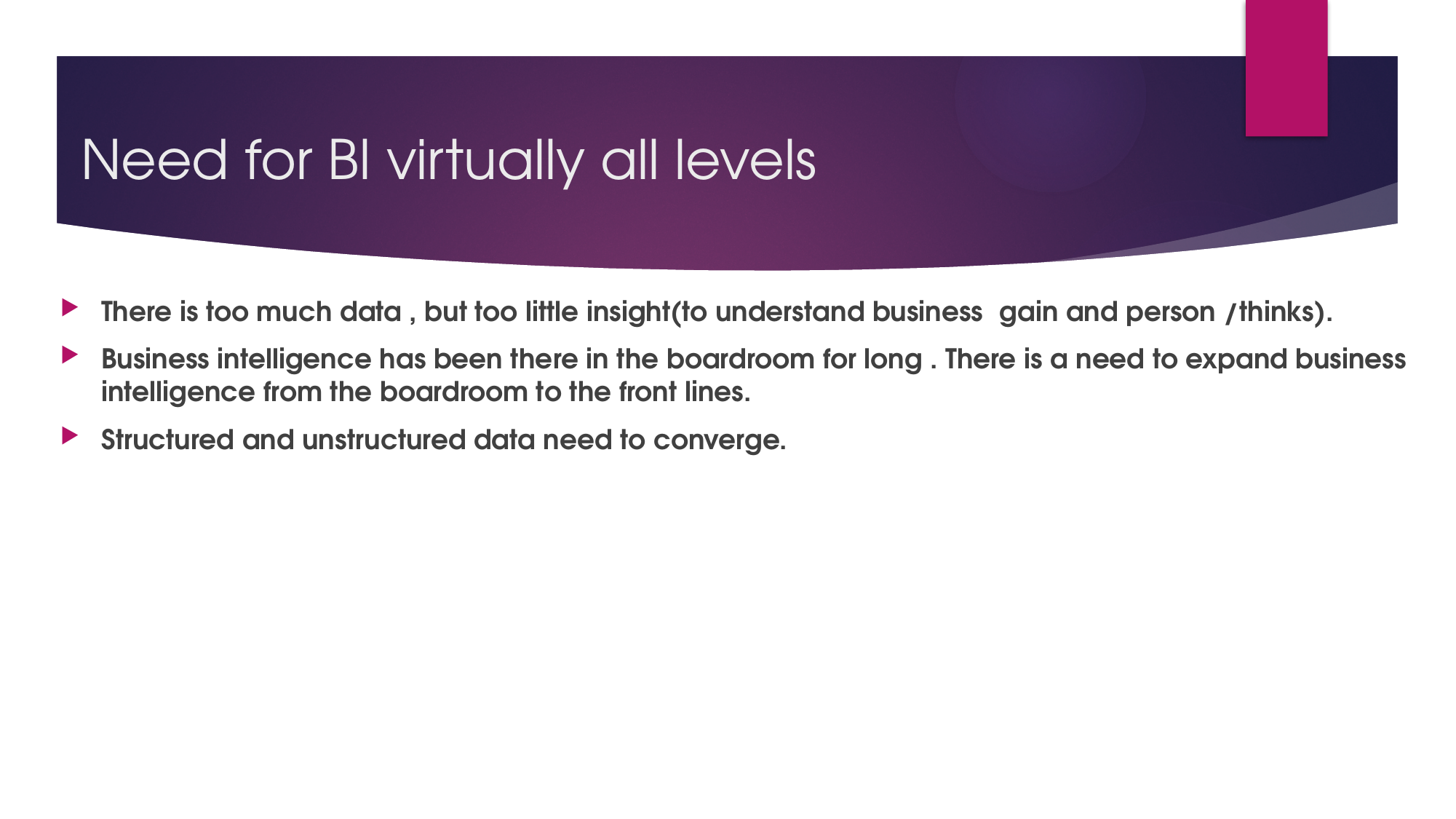

# Need for BI virtually all levels
There is too much data , but too little insight(to understand business  gain and person /thinks).
Business intelligence has been there in the boardroom for long . There is a need to expand business intelligence from the boardroom to the front lines.
Structured and unstructured data need to converge.